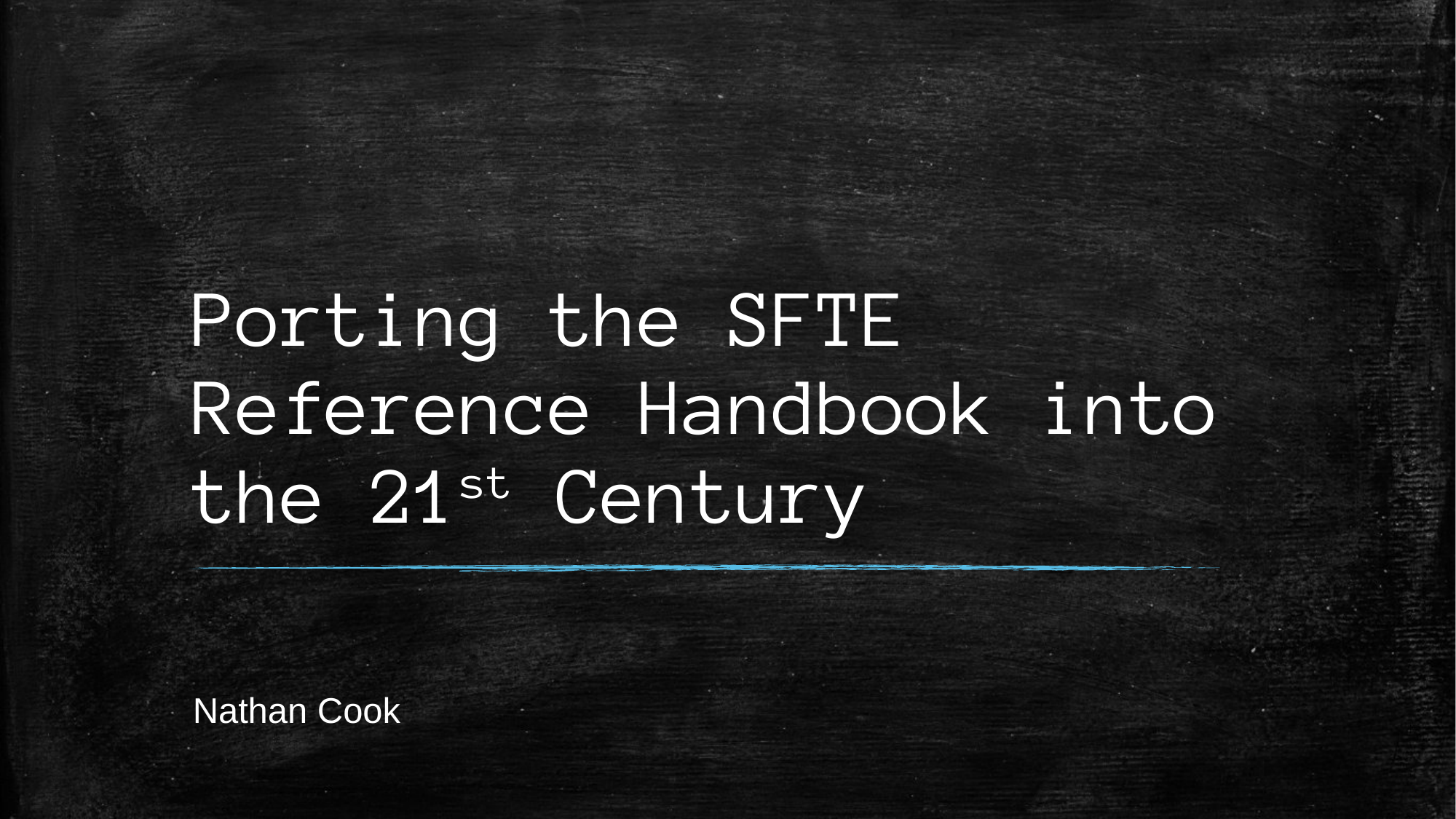

# Porting the SFTE Reference Handbook into the 21st Century
Nathan Cook